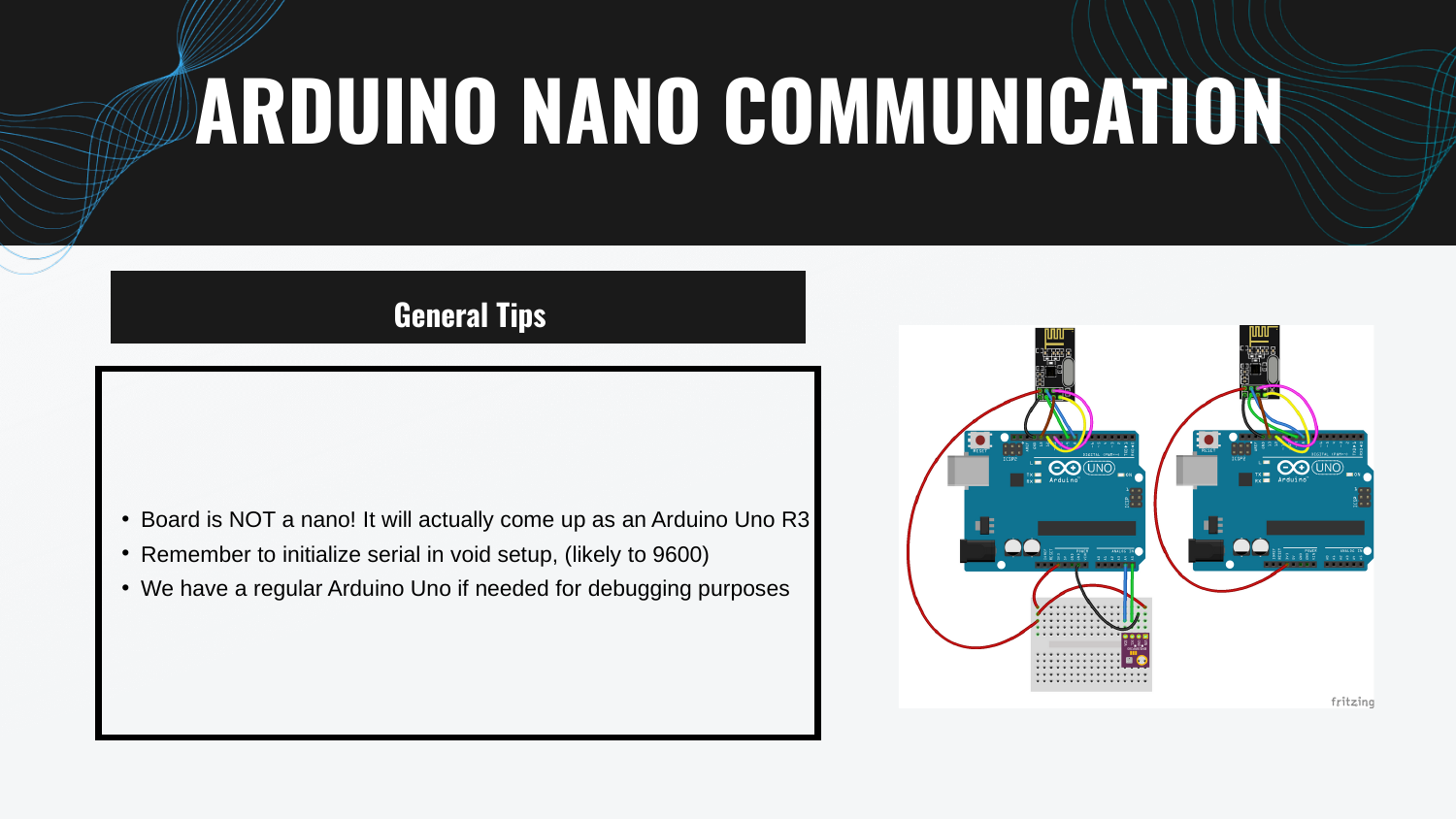

ARDUINO NANO COMMUNICATION

General Tips

Board is NOT a nano! It will actually come up as an Arduino Uno R3
Remember to initialize serial in void setup, (likely to 9600)
We have a regular Arduino Uno if needed for debugging purposes